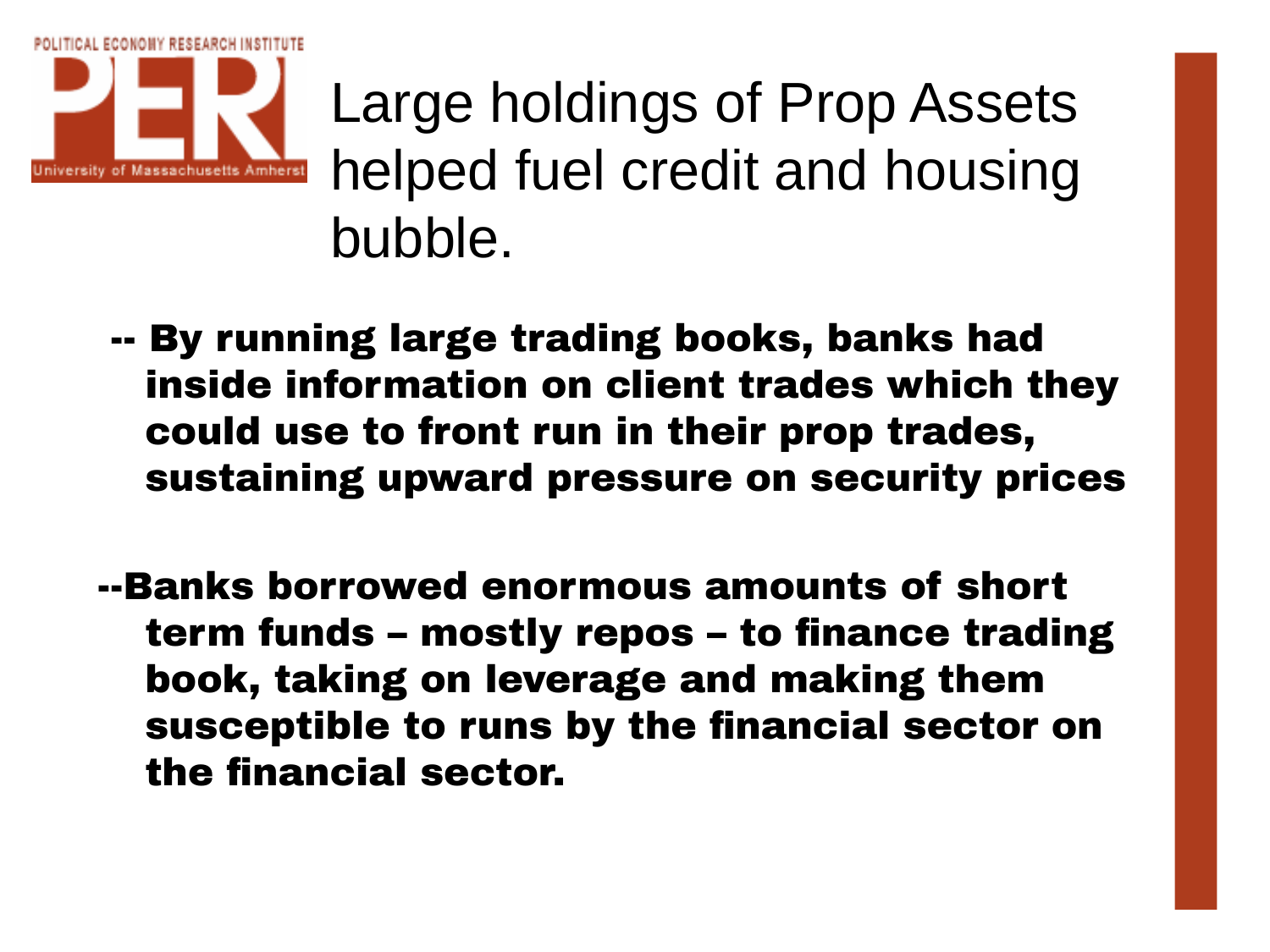

# Large holdings of Prop Assets helped fuel credit and housing bubble.
 -- By running large trading books, banks had inside information on client trades which they could use to front run in their prop trades, sustaining upward pressure on security prices

--Banks borrowed enormous amounts of short term funds – mostly repos – to finance trading book, taking on leverage and making them susceptible to runs by the financial sector on the financial sector.